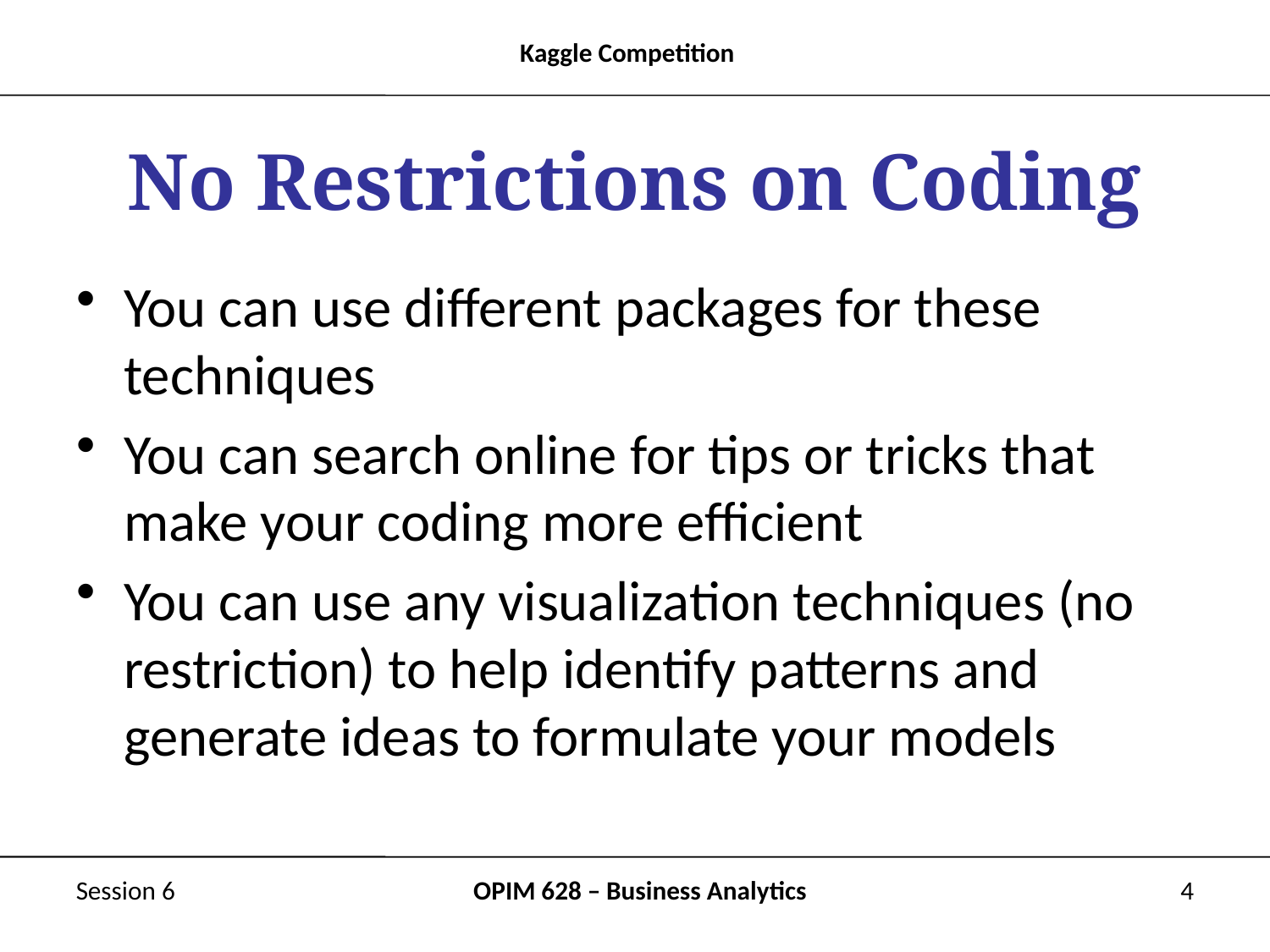

# No Restrictions on Coding
You can use different packages for these techniques
You can search online for tips or tricks that make your coding more efficient
You can use any visualization techniques (no restriction) to help identify patterns and generate ideas to formulate your models
Session 6
OPIM 628 – Business Analytics
4